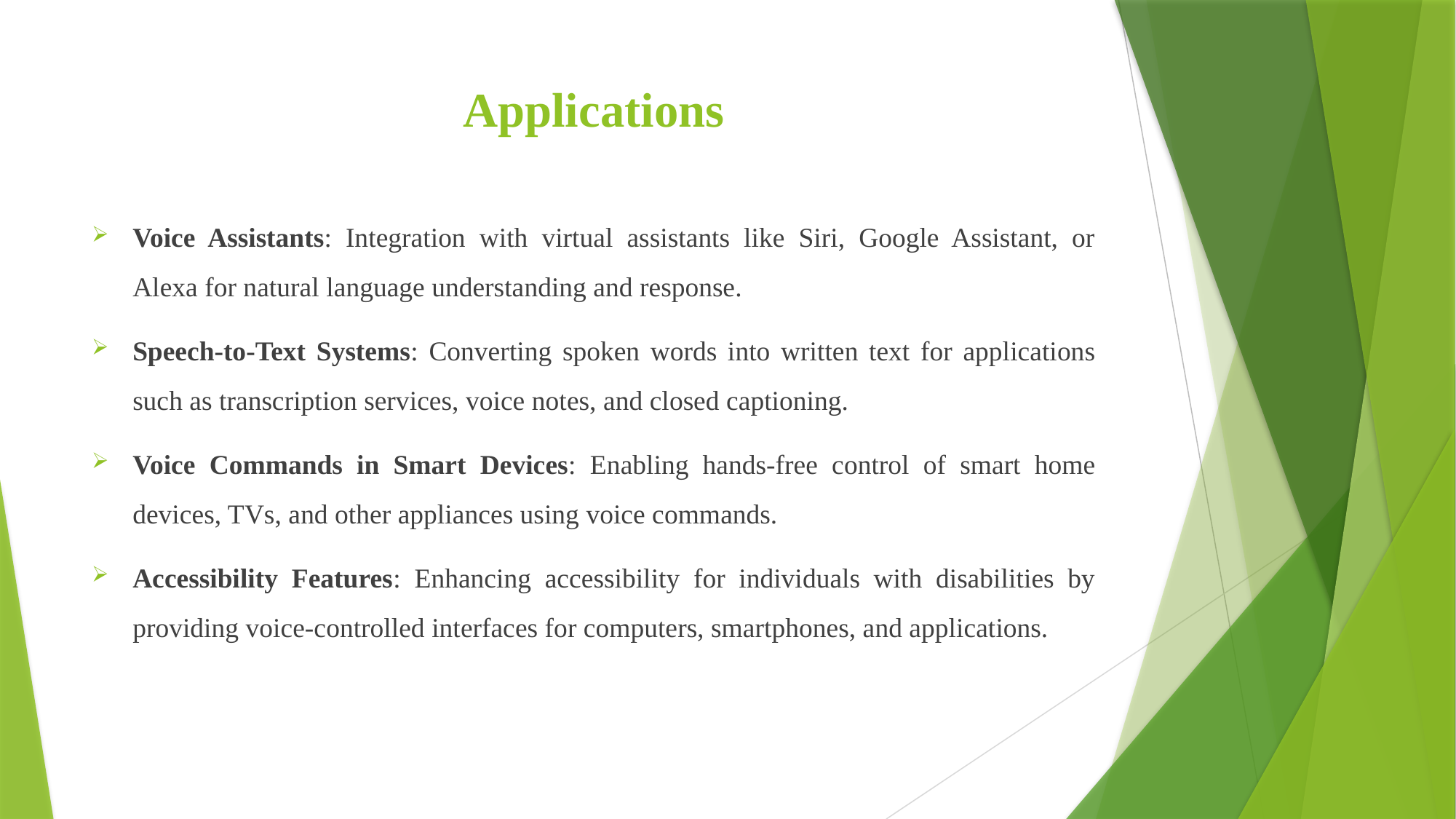

# Applications
Voice Assistants: Integration with virtual assistants like Siri, Google Assistant, or Alexa for natural language understanding and response.
Speech-to-Text Systems: Converting spoken words into written text for applications such as transcription services, voice notes, and closed captioning.
Voice Commands in Smart Devices: Enabling hands-free control of smart home devices, TVs, and other appliances using voice commands.
Accessibility Features: Enhancing accessibility for individuals with disabilities by providing voice-controlled interfaces for computers, smartphones, and applications.